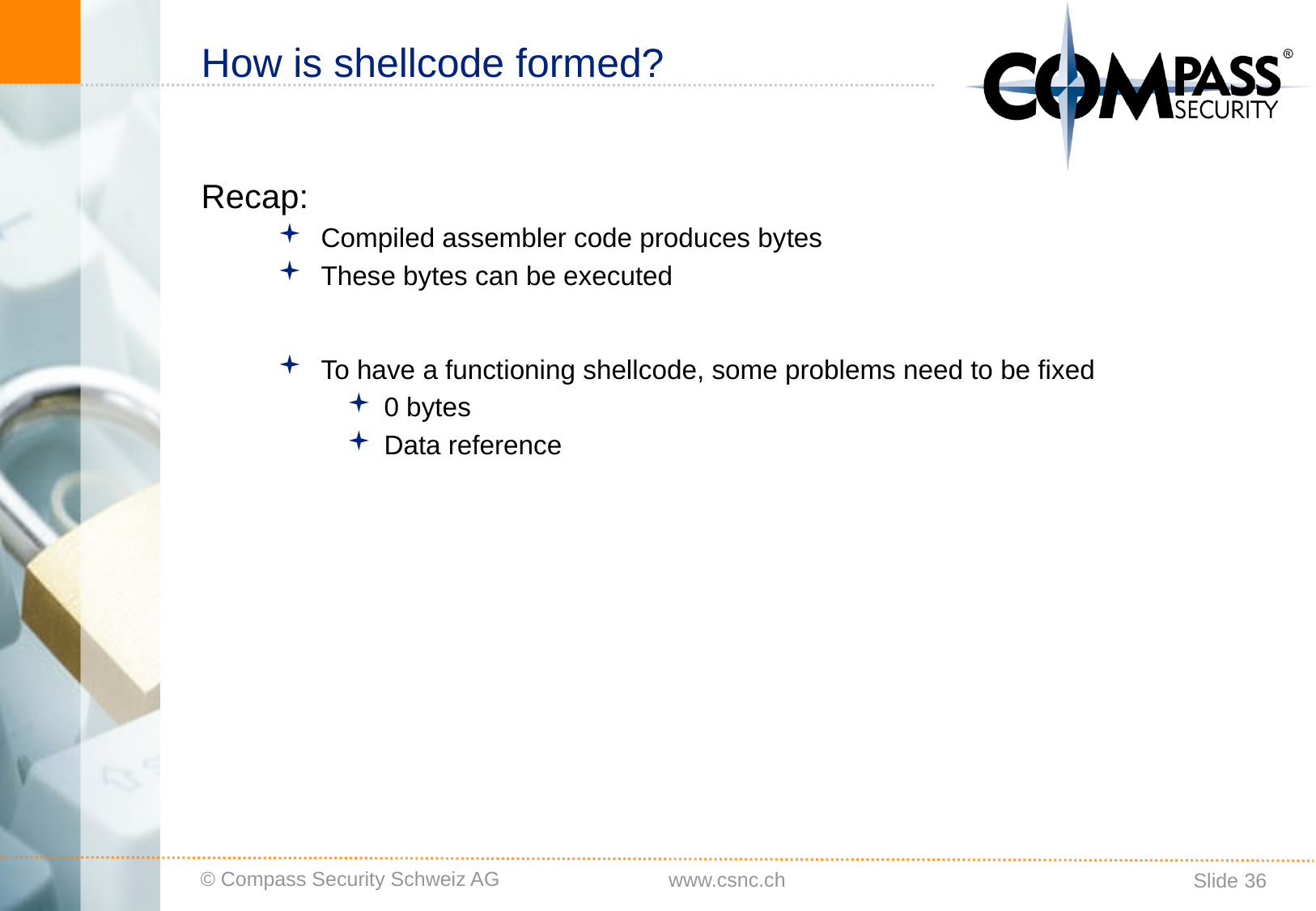

# How is shellcode formed?
Recap:
Compiled assembler code produces bytes
These bytes can be executed

To have a functioning shellcode, some problems need to be fixed
0 bytes
Data reference